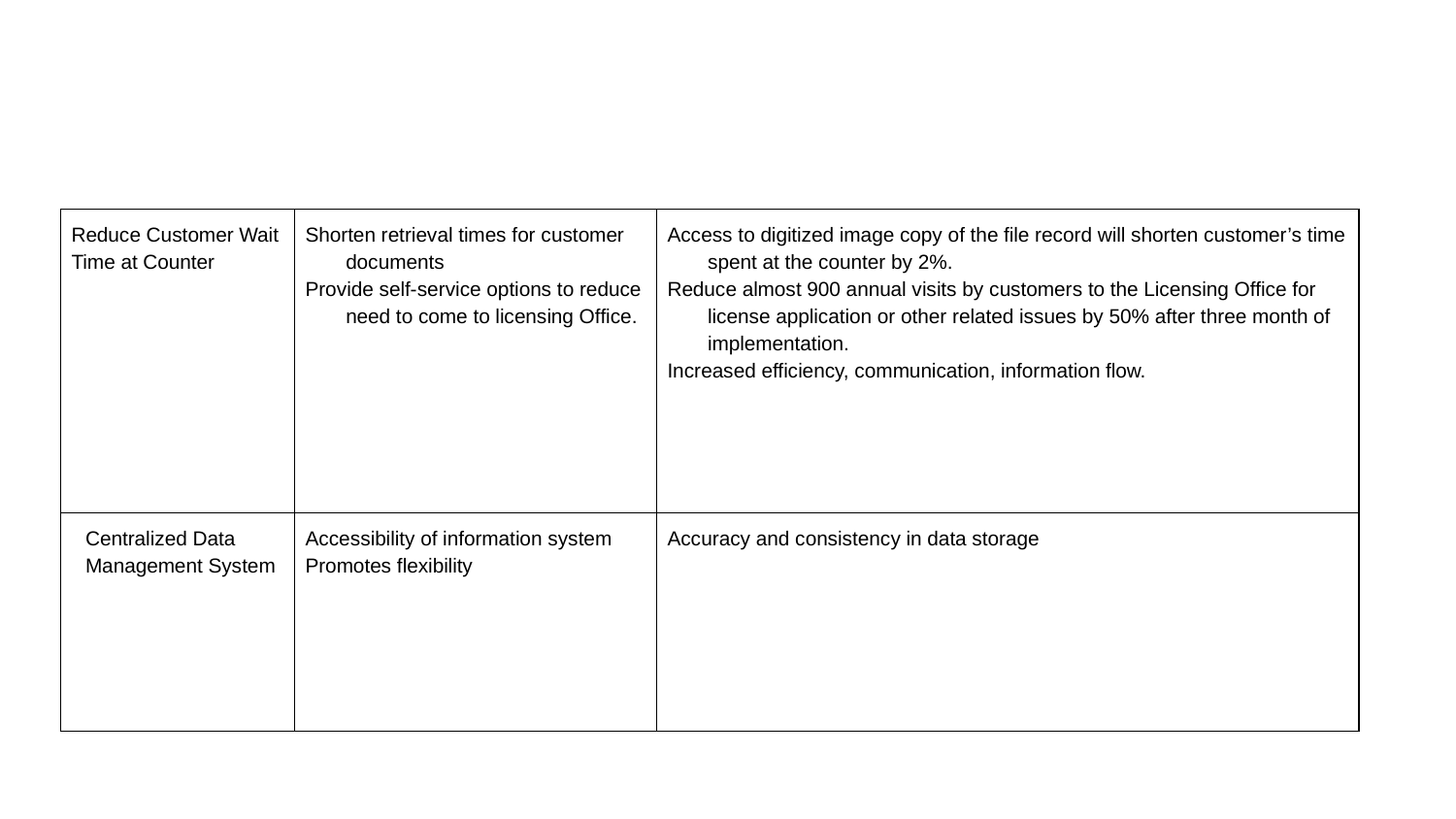

| Reduce Customer Wait Time at Counter | Shorten retrieval times for customer documents Provide self-service options to reduce need to come to licensing Office. | Access to digitized image copy of the file record will shorten customer’s time spent at the counter by 2%. Reduce almost 900 annual visits by customers to the Licensing Office for license application or other related issues by 50% after three month of implementation. Increased efficiency, communication, information flow. |
| --- | --- | --- |
| Centralized Data Management System | Accessibility of information system Promotes flexibility | Accuracy and consistency in data storage |